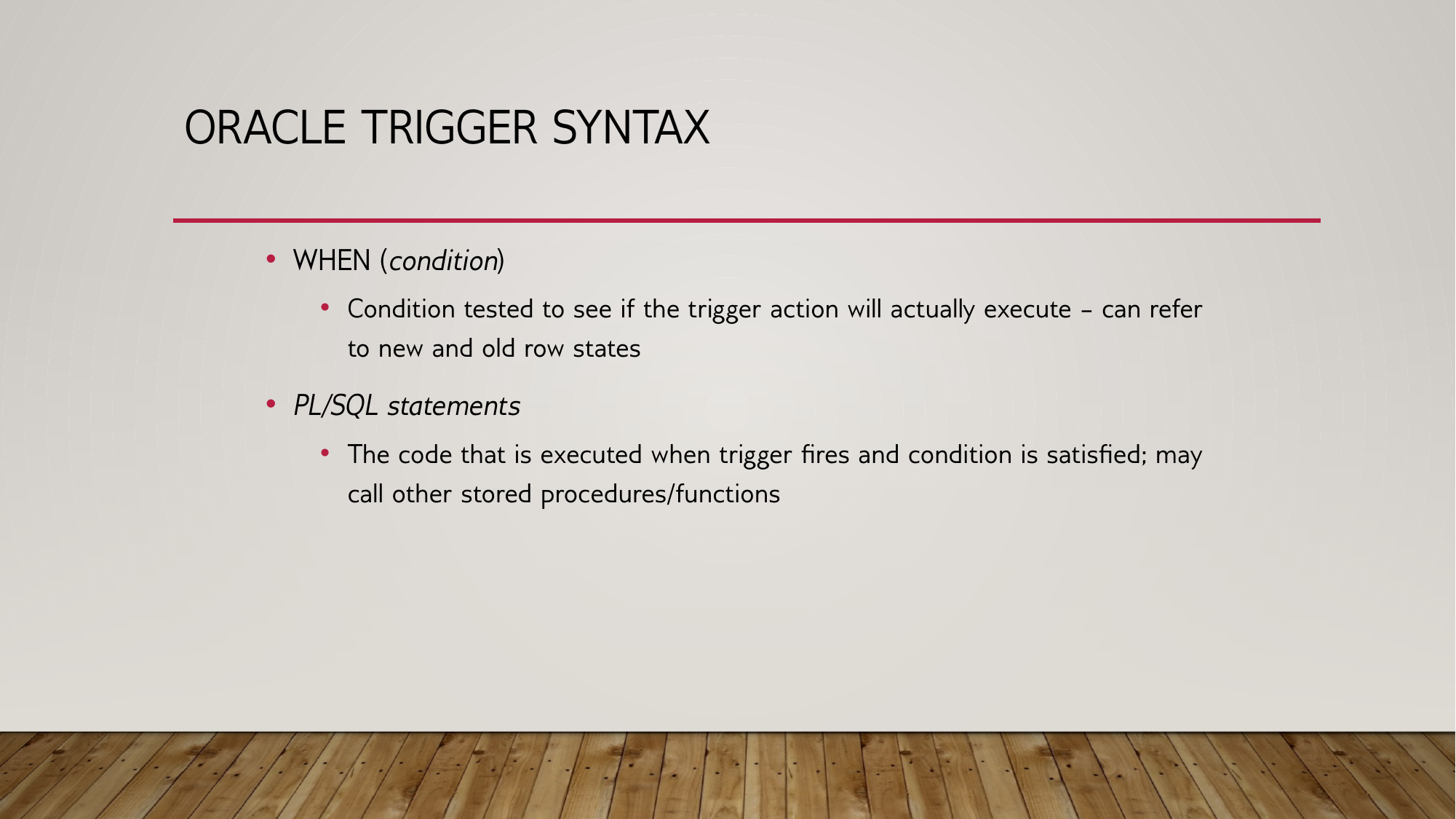

# Oracle Trigger Syntax
WHEN (condition)
Condition tested to see if the trigger action will actually execute – can refer to new and old row states
PL/SQL statements
The code that is executed when trigger fires and condition is satisfied; may call other stored procedures/functions